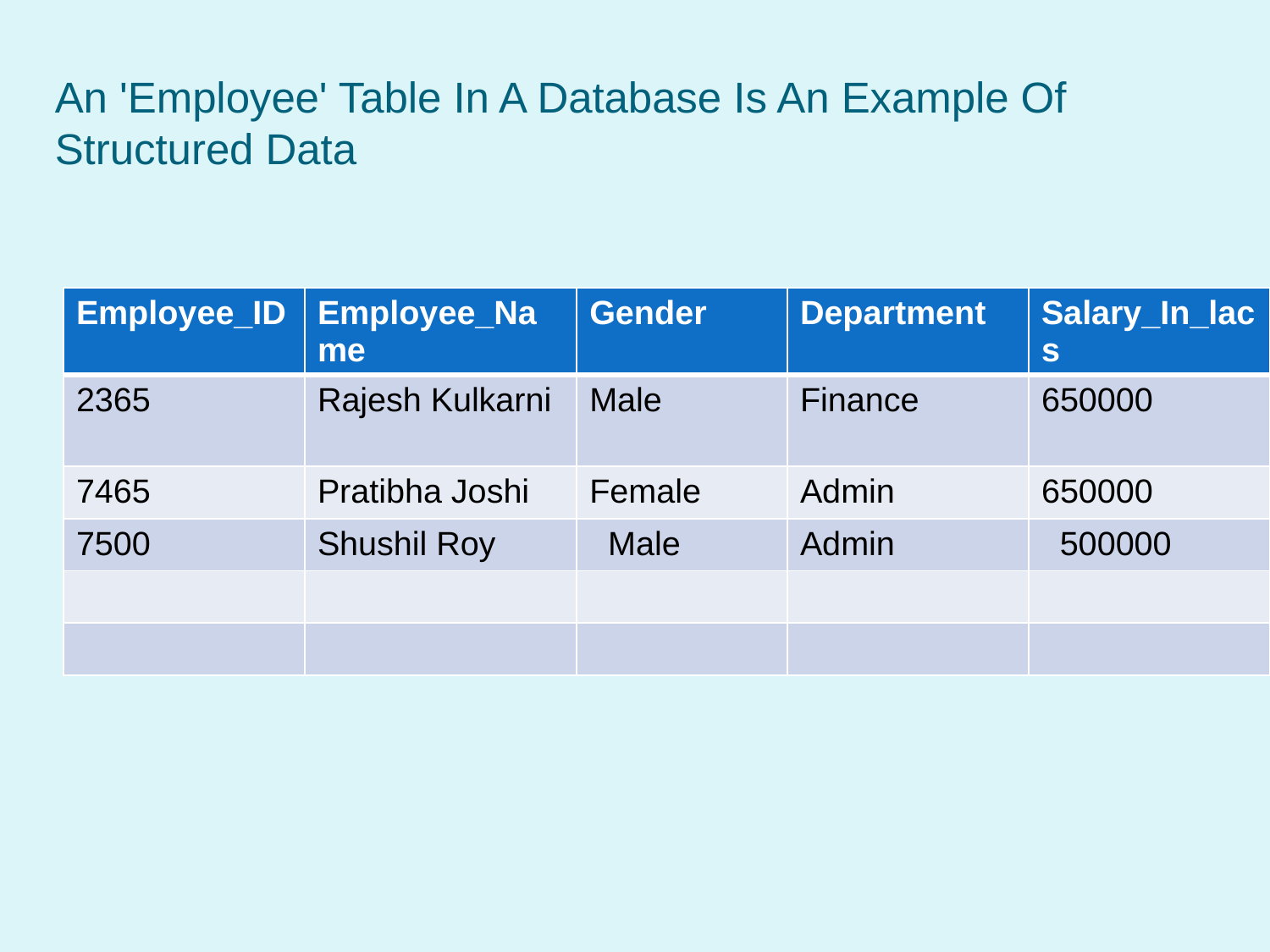

# An 'Employee' Table In A Database Is An Example Of Structured Data
| Employee\_ID | Employee\_Name | Gender | Department | Salary\_In\_lacs |
| --- | --- | --- | --- | --- |
| 2365 | Rajesh Kulkarni | Male | Finance | 650000 |
| 7465 | Pratibha Joshi | Female | Admin | 650000 |
| 7500 | Shushil Roy | Male | Admin | 500000 |
|  |  |  |  |  |
|  |  |  |  |  |